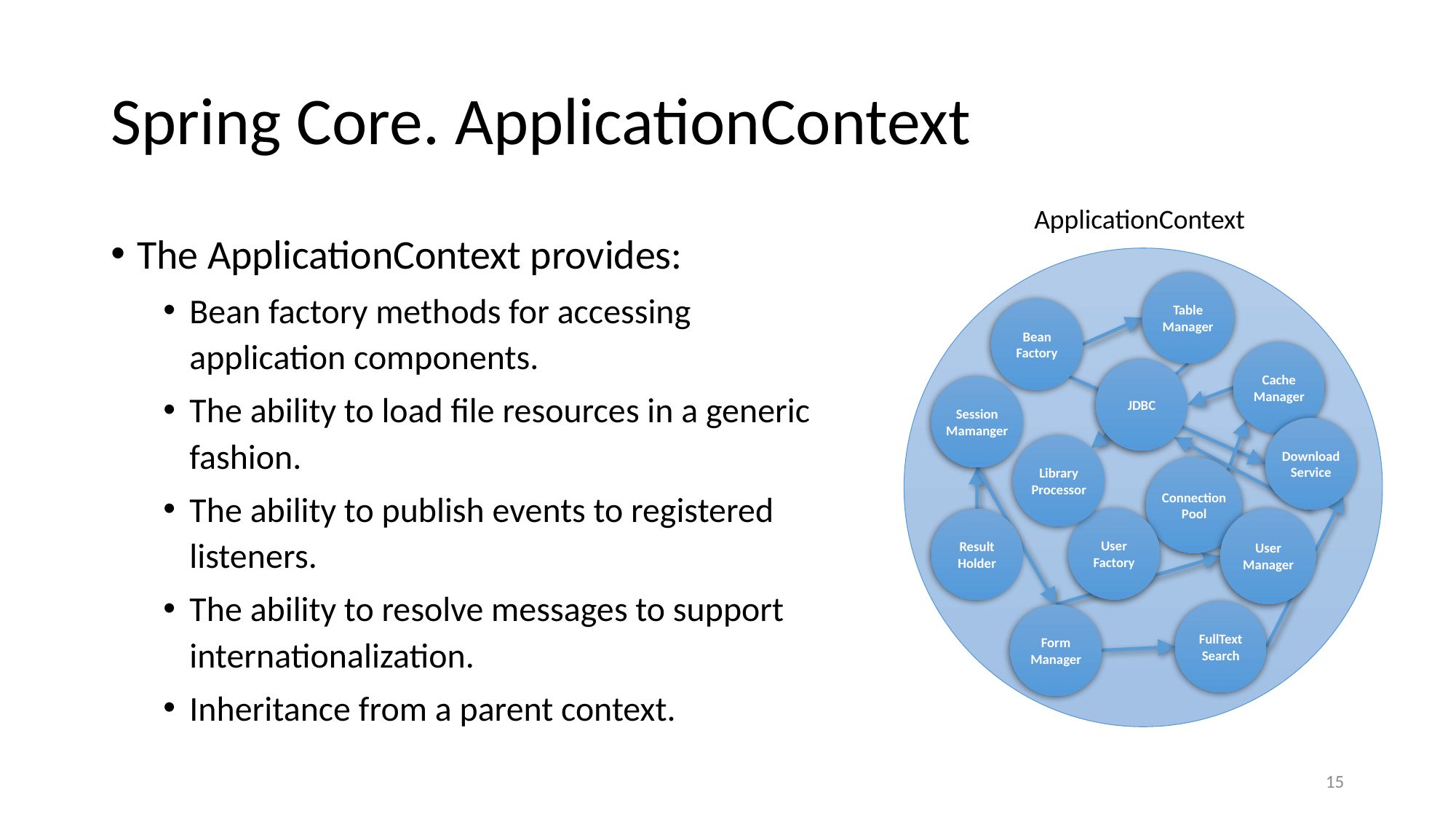

# Spring Core. ApplicationContext
ApplicationContext
The ApplicationContext provides:
Bean factory methods for accessing application components.
The ability to load file resources in a generic fashion.
The ability to publish events to registered listeners.
The ability to resolve messages to support internationalization.
Inheritance from a parent context.

Table
Manager
Bean Factory
Cache
Manager
JDBC
Session
Mamanger
Download
Service
Library
Processor
Connection
Pool
User
Factory
User
Manager
Result
Holder
FullText Search
Form
Manager
15